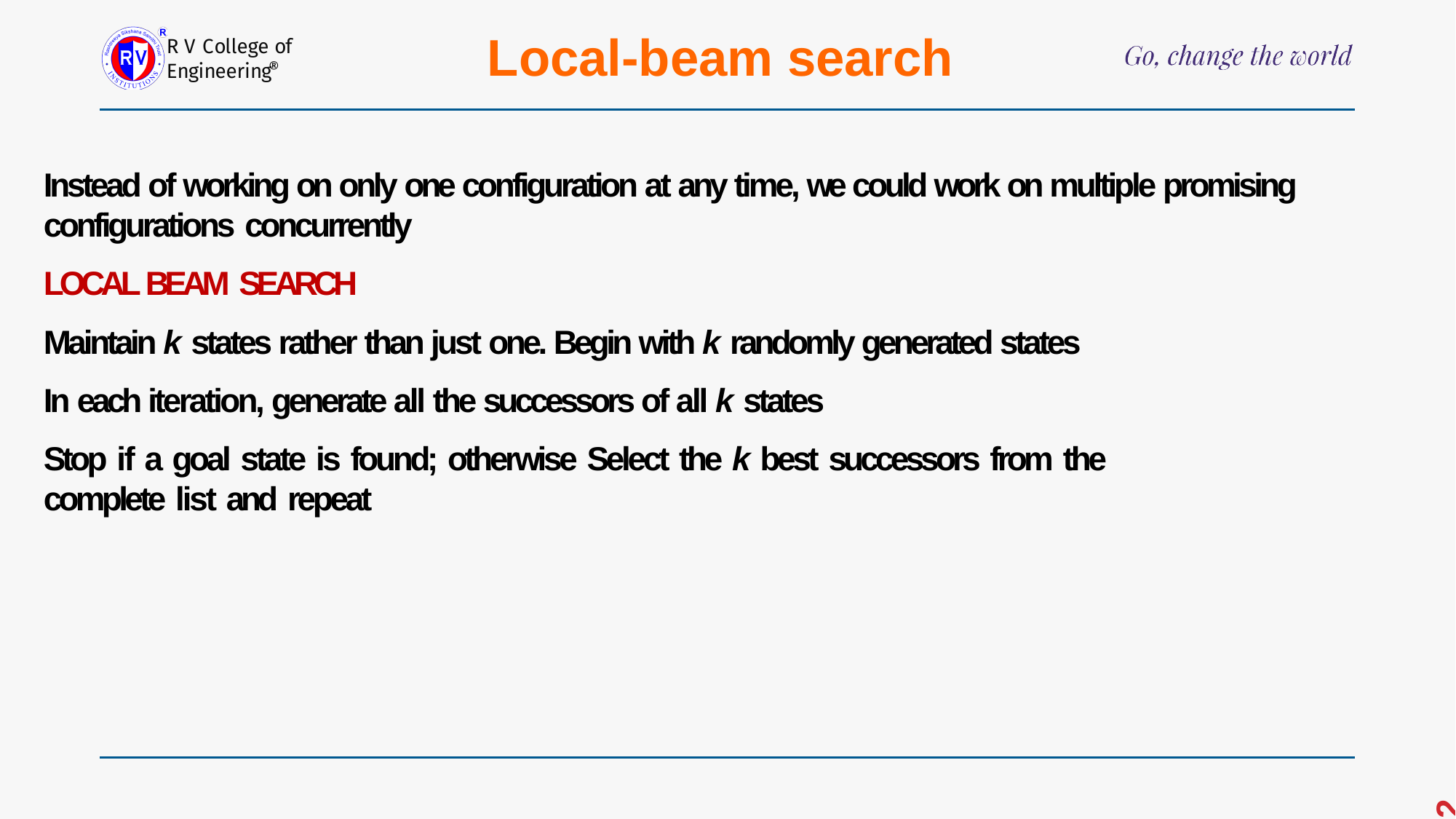

# Local-beam search
Instead of working on only one configuration at any time, we could work on multiple promising  configurations concurrently
LOCAL BEAM SEARCH
Maintain k states rather than just one. Begin with k randomly generated states
In each iteration, generate all the successors of all k states
Stop if a goal state is found; otherwise Select the k best successors from the complete list and repeat

12